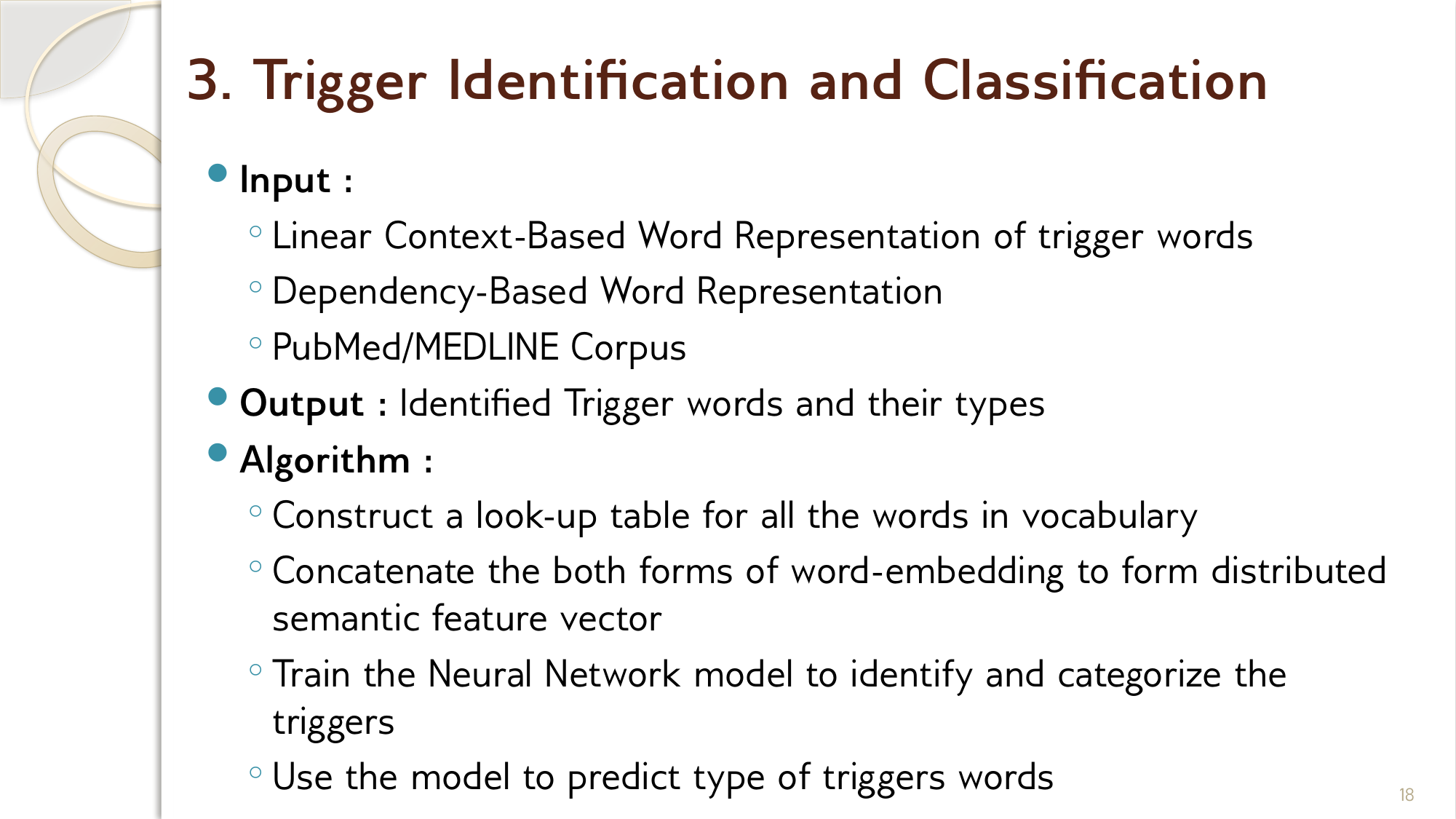

# 3. Trigger Identification and Classification
Input :
Linear Context-Based Word Representation of trigger words
Dependency-Based Word Representation
PubMed/MEDLINE Corpus
Output : Identified Trigger words and their types
Algorithm :
Construct a look-up table for all the words in vocabulary
Concatenate the both forms of word-embedding to form distributed semantic feature vector
Train the Neural Network model to identify and categorize the triggers
Use the model to predict type of triggers words

18